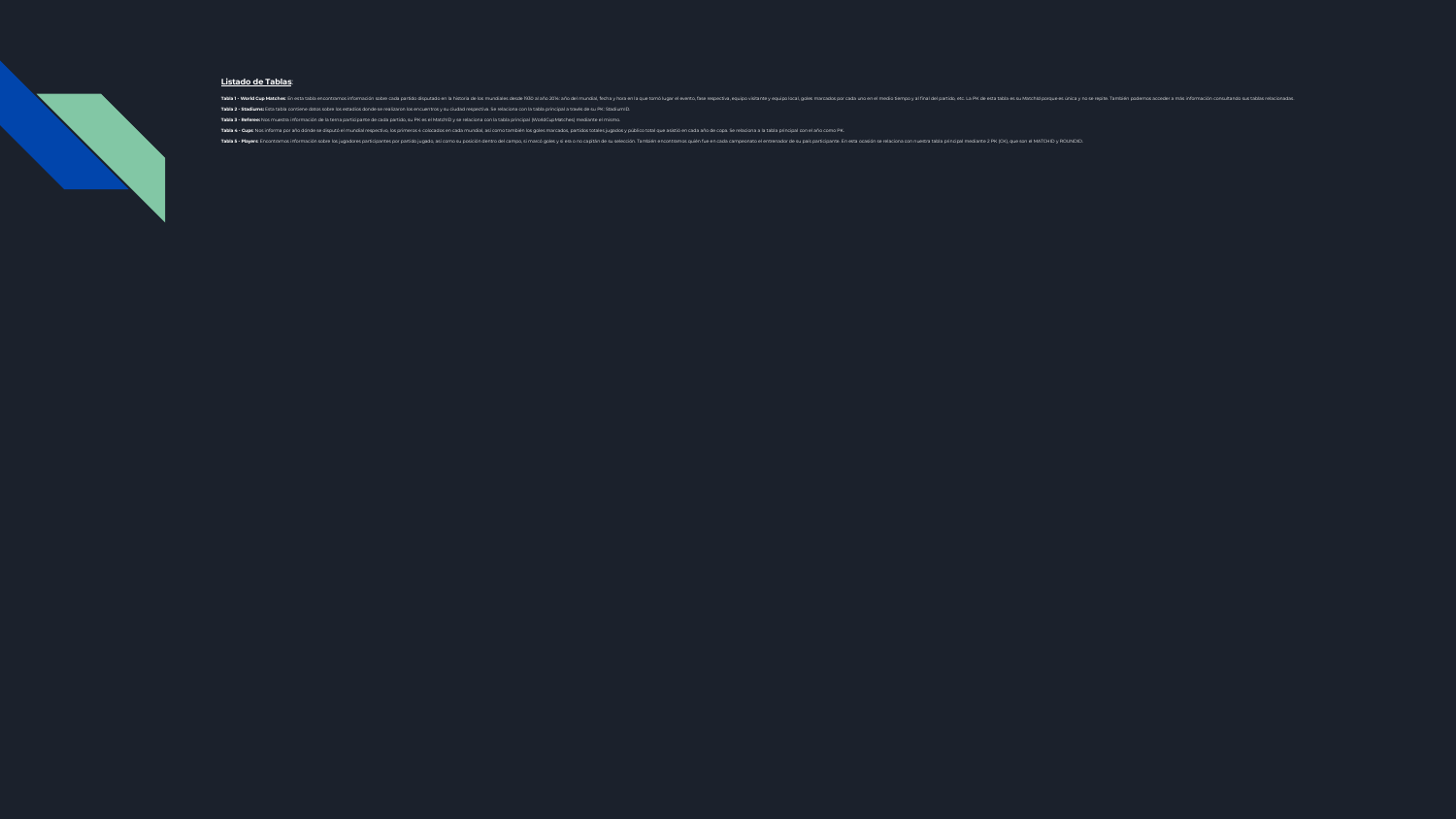

# Listado de Tablas:

Tabla 1 - World Cup Matches: En esta tabla encontramos información sobre cada partido disputado en la historia de los mundiales desde 1930 al año 2014: año del mundial, fecha y hora en la que tomó lugar el evento, fase respectiva, equipo visitante y equipo local, goles marcados por cada uno en el medio tiempo y al final del partido, etc. La PK de esta tabla es su MatchId porque es única y no se repite. También podemos acceder a más información consultando sus tablas relacionadas.

Tabla 2 - Stadiums: Esta tabla contiene datos sobre los estadios donde se realizaron los encuentros y su ciudad respectiva. Se relaciona con la tabla principal a través de su PK: StadiumID.

Tabla 3 - Referee: Nos muestra información de la terna participante de cada partido, su PK es el MatchID y se relaciona con la tabla principal (WorldCupMatches) mediante el mismo.

Tabla 4 - Cups: Nos informa por año dónde se disputó el mundial respectivo, los primeros 4 colocados en cada mundial, así como también los goles marcados, partidos totales jugados y público total que asistió en cada año de copa. Se relaciona a la tabla principal con el año como PK.

Tabla 5 - Players: Encontramos información sobre los jugadores participantes por partido jugado, así como su posición dentro del campo, si marcó goles y si era o no capitán de su selección. También encontramos quién fue en cada campeonato el entrenador de su país participante. En esta ocasión se relaciona con nuestra tabla principal mediante 2 PK (CK), que son el MATCHID y ROUNDID.